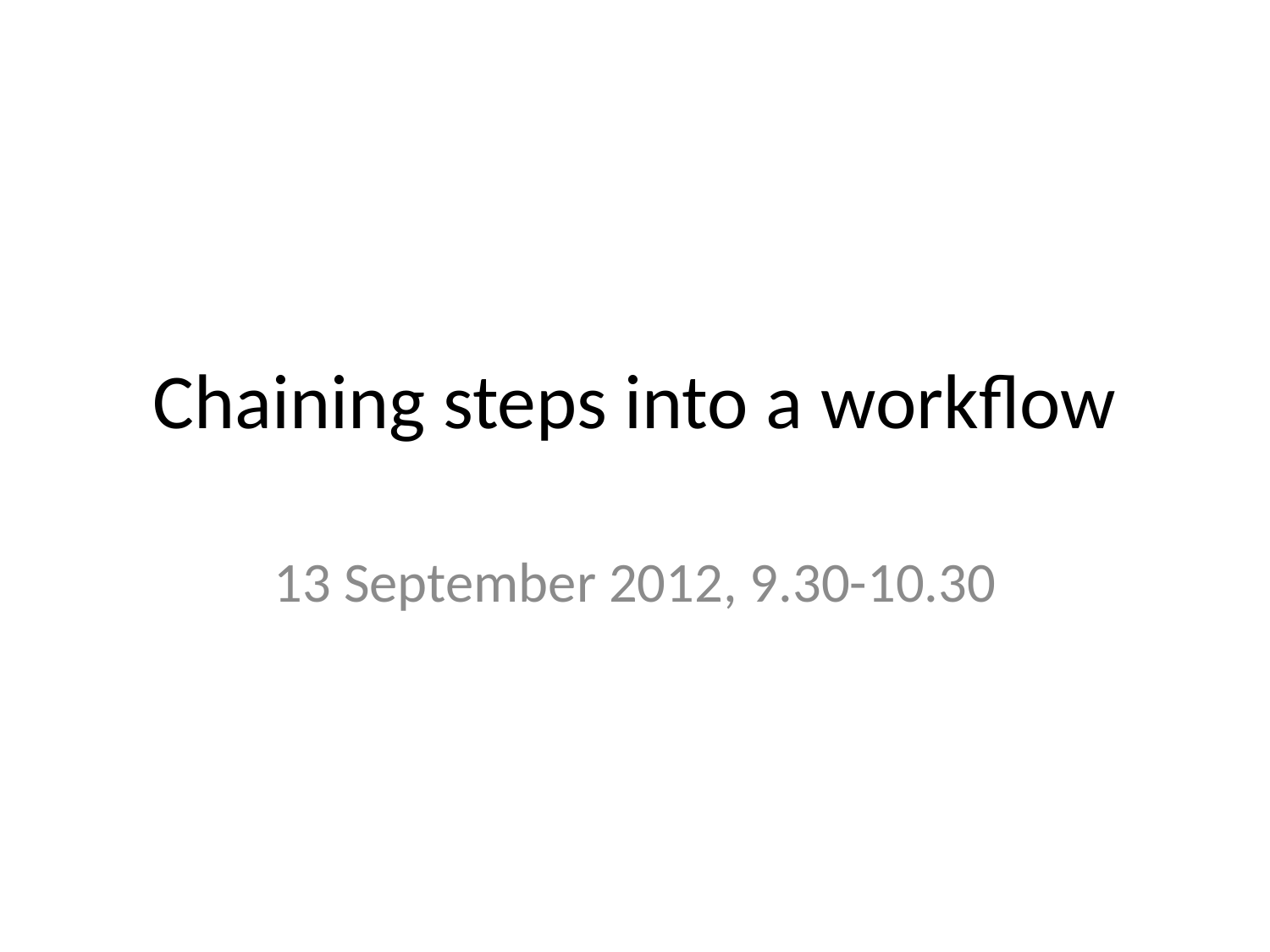

# Chaining steps into a workflow
13 September 2012, 9.30-10.30